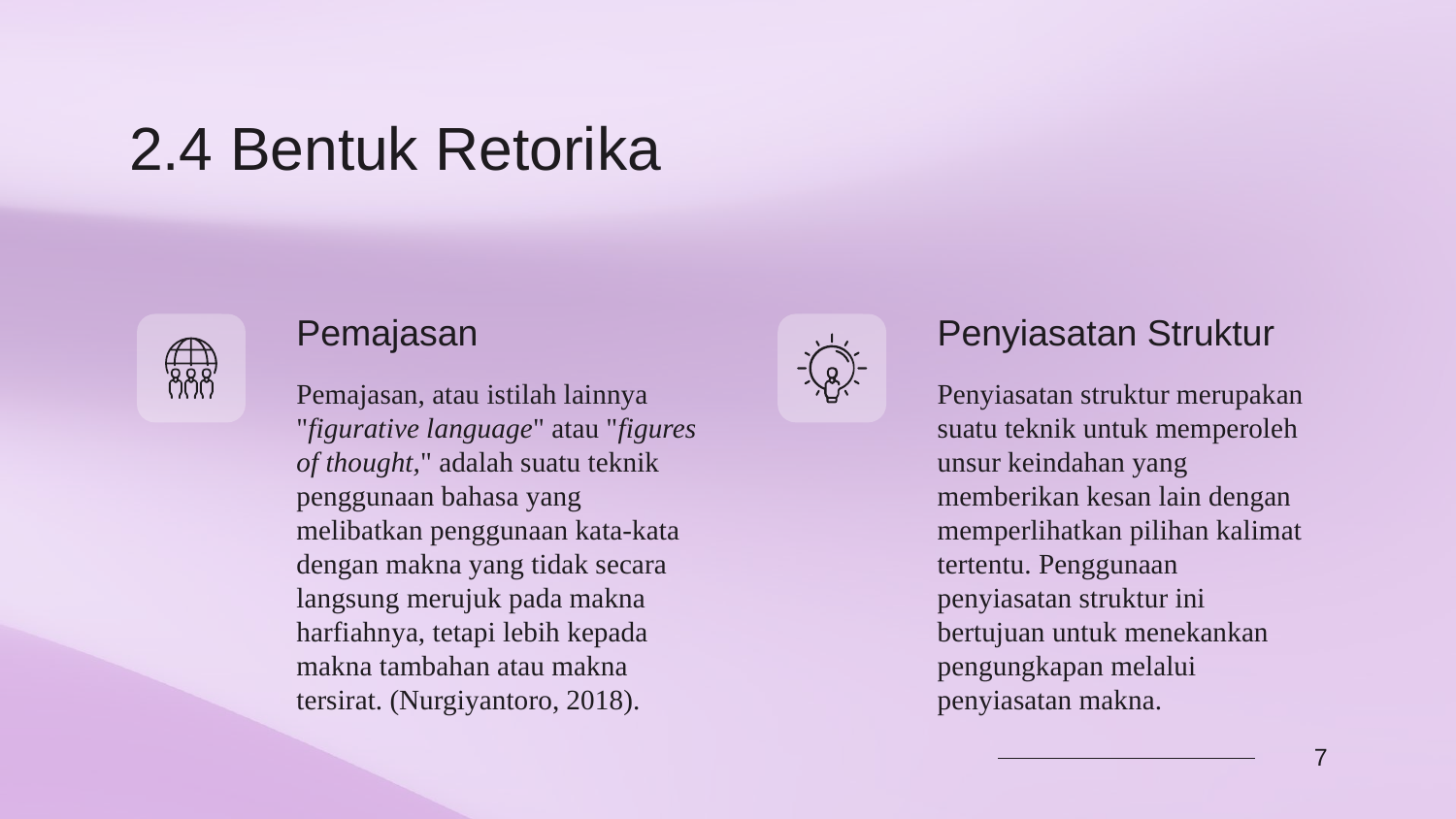

# 2.4 Bentuk Retorika
Pemajasan
Penyiasatan Struktur

Pemajasan, atau istilah lainnya "figurative language" atau "figures of thought," adalah suatu teknik penggunaan bahasa yang melibatkan penggunaan kata-kata dengan makna yang tidak secara langsung merujuk pada makna harfiahnya, tetapi lebih kepada makna tambahan atau makna tersirat. (Nurgiyantoro, 2018).
Penyiasatan struktur merupakan suatu teknik untuk memperoleh unsur keindahan yang memberikan kesan lain dengan memperlihatkan pilihan kalimat tertentu. Penggunaan penyiasatan struktur ini bertujuan untuk menekankan pengungkapan melalui penyiasatan makna.
7